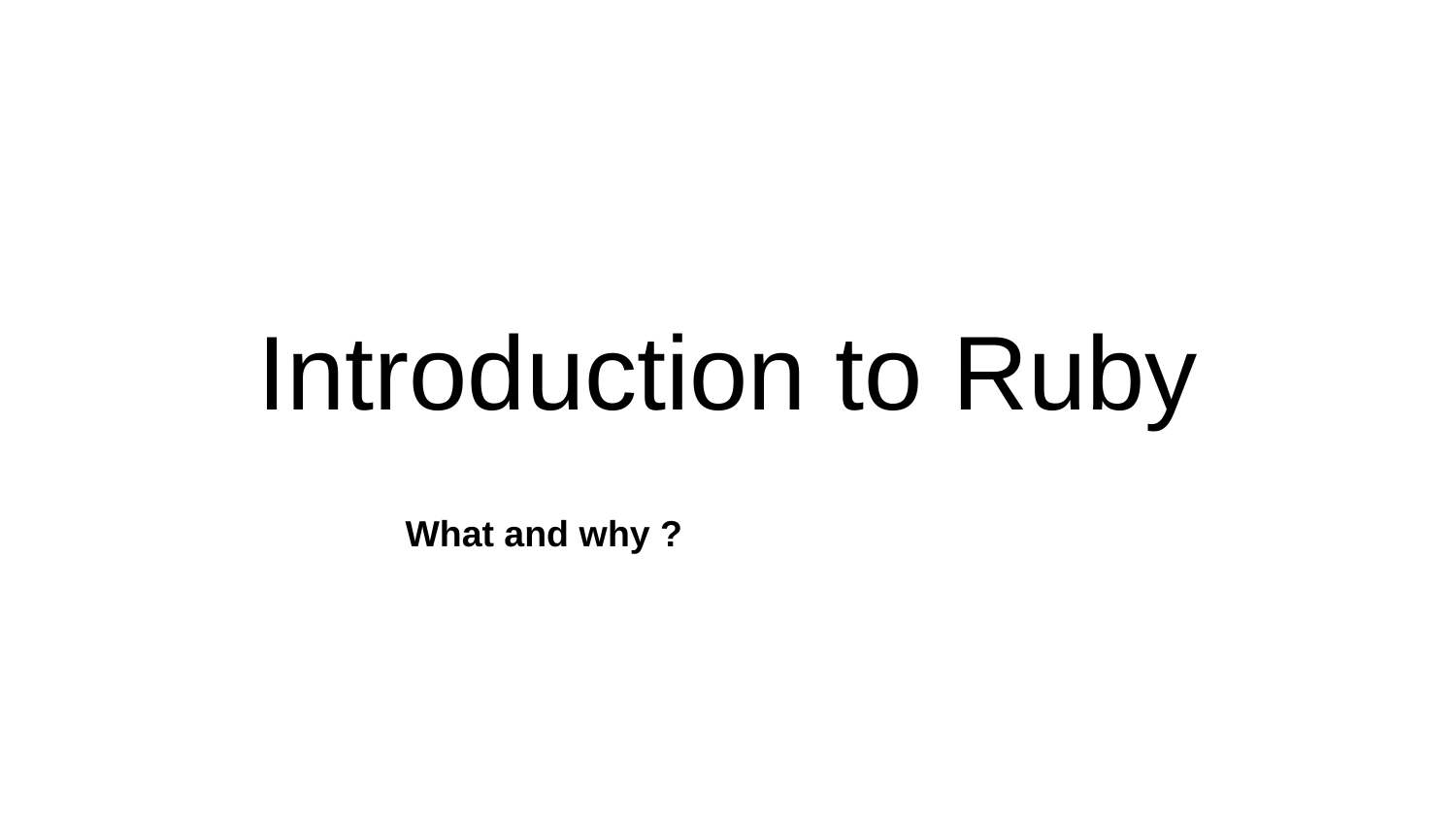

# Introduction to Ruby
What and why ?